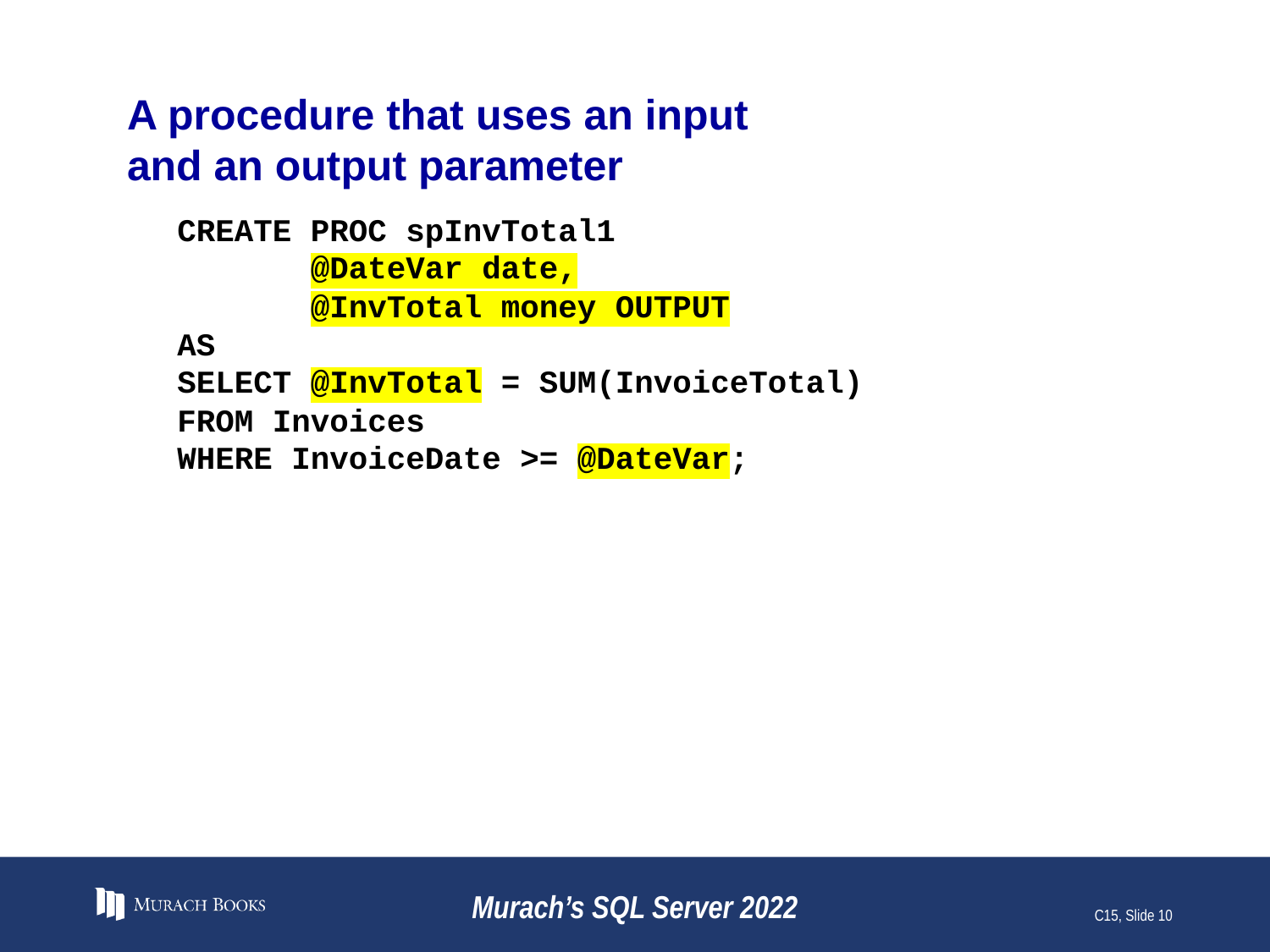

# A procedure that uses an input and an output parameter
CREATE PROC spInvTotal1
       @DateVar date,
       @InvTotal money OUTPUT
AS
SELECT @InvTotal = SUM(InvoiceTotal)
FROM Invoices
WHERE InvoiceDate >= @DateVar;

Murach’s SQL Server 2022

C15, Slide 10